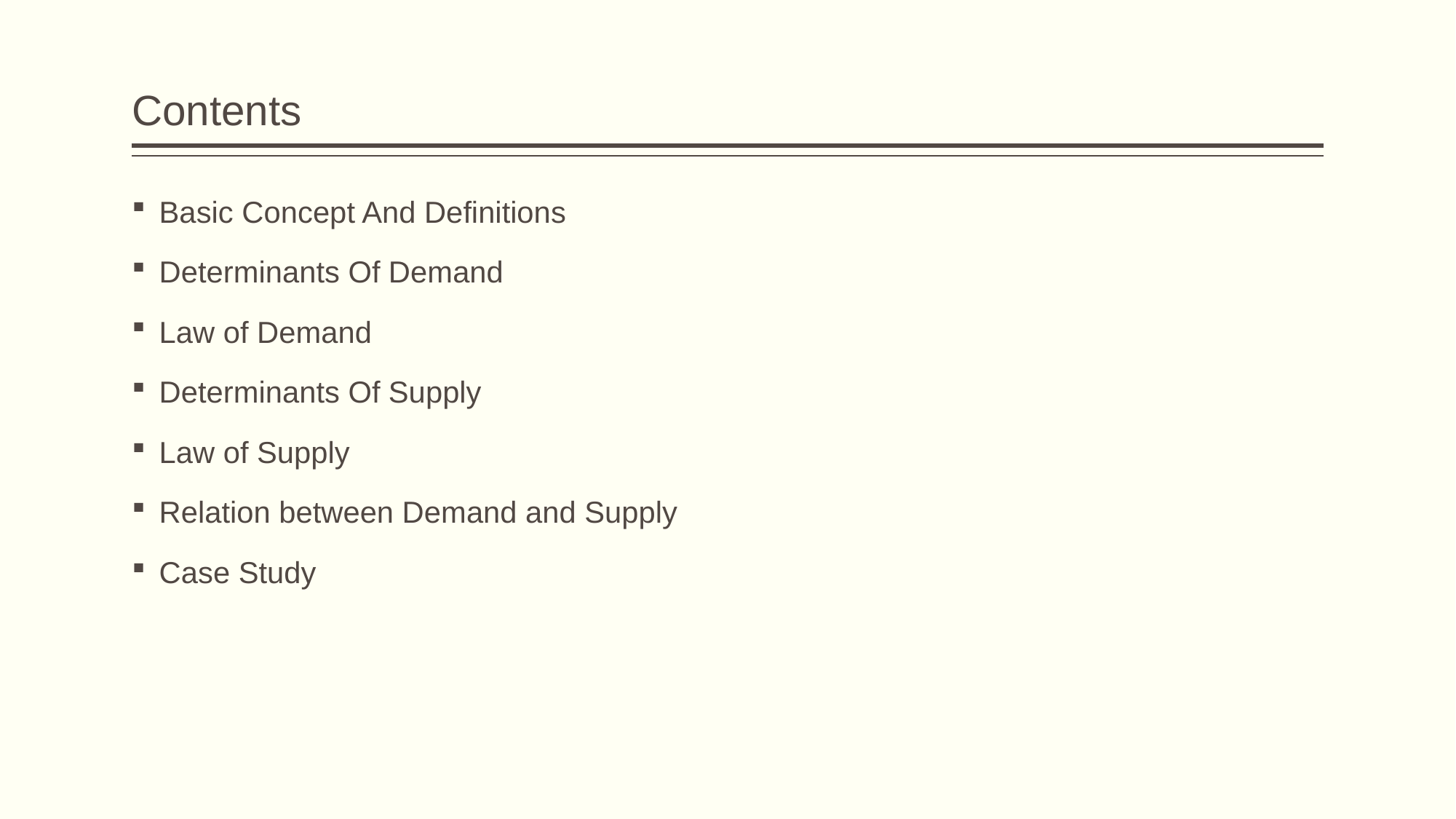

# Contents
Basic Concept And Definitions
Determinants Of Demand
Law of Demand
Determinants Of Supply
Law of Supply
Relation between Demand and Supply
Case Study